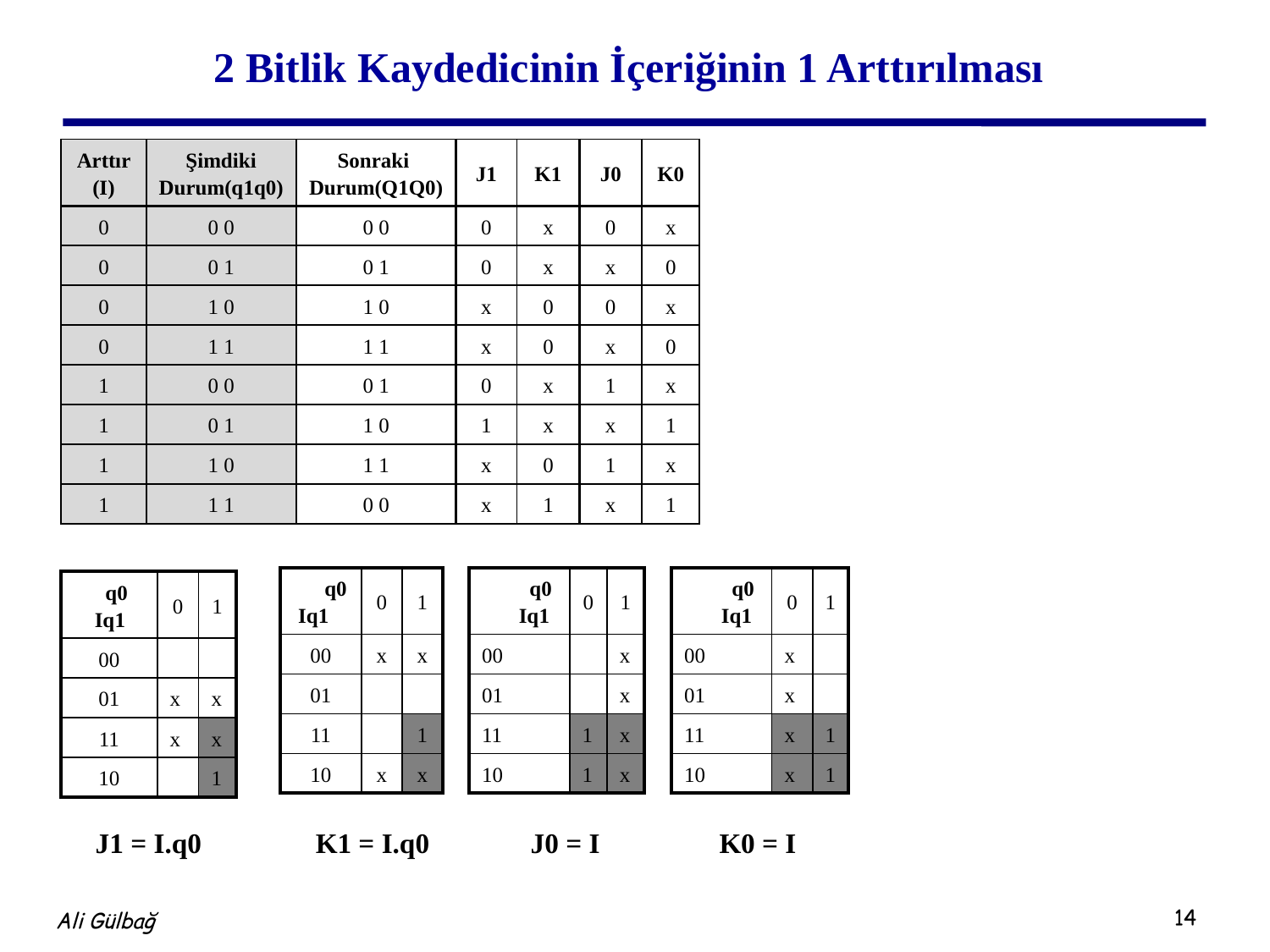

# 2 Bitlik Kaydedicinin İçeriğinin 1 Arttırılması
| Arttır (I) | Şimdiki Durum(q1q0) | Sonraki Durum(Q1Q0) | J1 | K1 | J0 | K0 |
| --- | --- | --- | --- | --- | --- | --- |
| 0 | 0 0 | 0 0 | 0 | x | 0 | x |
| 0 | 0 1 | 0 1 | 0 | x | x | 0 |
| 0 | 1 0 | 1 0 | x | 0 | 0 | x |
| 0 | 1 1 | 1 1 | x | 0 | x | 0 |
| 1 | 0 0 | 0 1 | 0 | x | 1 | x |
| 1 | 0 1 | 1 0 | 1 | x | x | 1 |
| 1 | 1 0 | 1 1 | x | 0 | 1 | x |
| 1 | 1 1 | 0 0 | x | 1 | x | 1 |
| q0 Iq1 | 0 | 1 |
| --- | --- | --- |
| 00 |  | x |
| 01 |  | x |
| 11 | 1 | x |
| 10 | 1 | x |
| q0 Iq1 | 0 | 1 |
| --- | --- | --- |
| 00 | x |  |
| 01 | x |  |
| 11 | x | 1 |
| 10 | x | 1 |
| q0 Iq1 | 0 | 1 |
| --- | --- | --- |
| 00 | x | x |
| 01 |  |  |
| 11 |  | 1 |
| 10 | x | x |
| q0 Iq1 | 0 | 1 |
| --- | --- | --- |
| 00 |  |  |
| 01 | x | x |
| 11 | x | x |
| 10 |  | 1 |
| J1 = I.q0 | K1 = I.q0 | J0 = I | K0 = I |
| --- | --- | --- | --- |